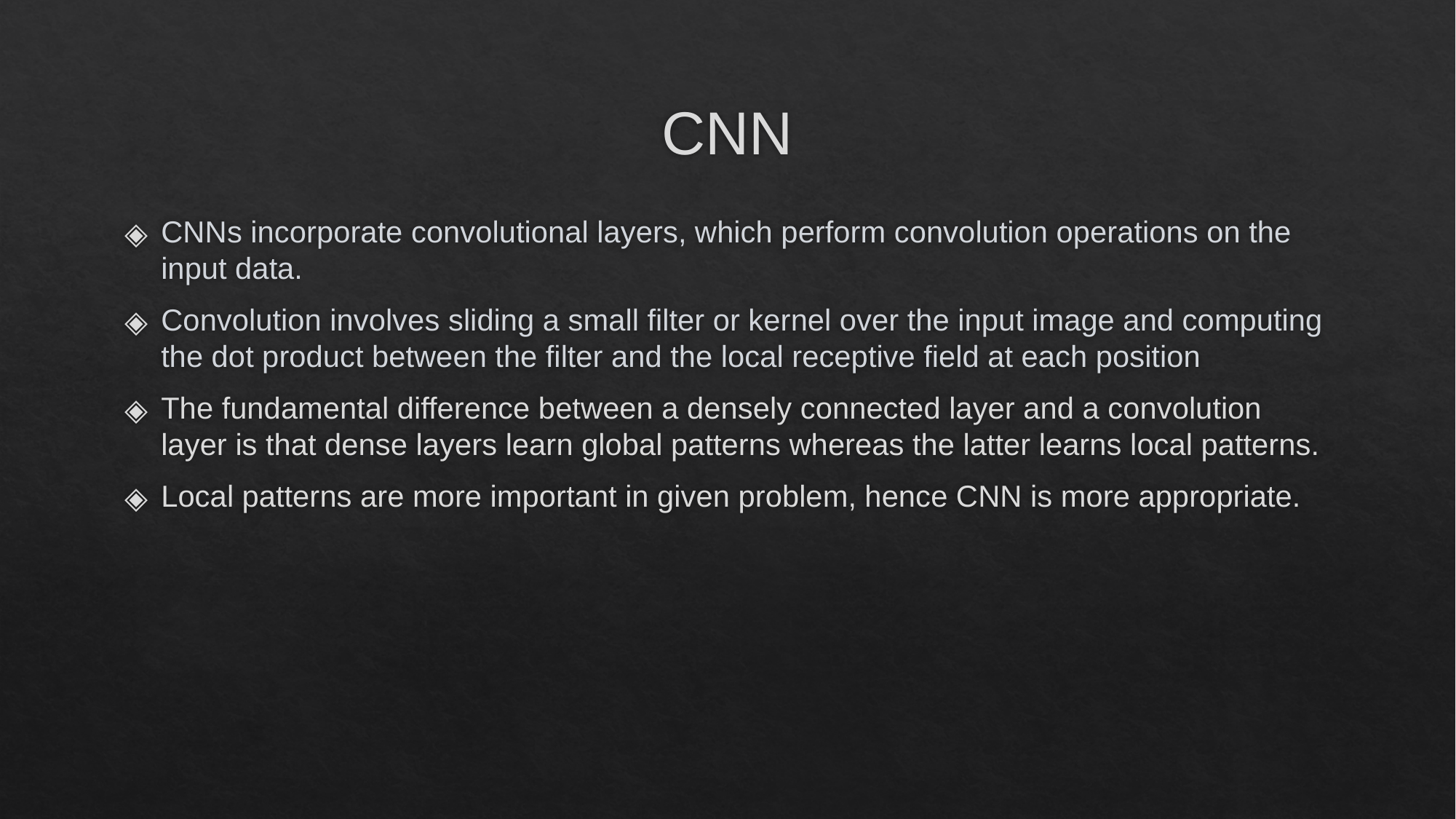

# CNN
CNNs incorporate convolutional layers, which perform convolution operations on the input data.
Convolution involves sliding a small filter or kernel over the input image and computing the dot product between the filter and the local receptive field at each position
The fundamental difference between a densely connected layer and a convolution layer is that dense layers learn global patterns whereas the latter learns local patterns.
Local patterns are more important in given problem, hence CNN is more appropriate.